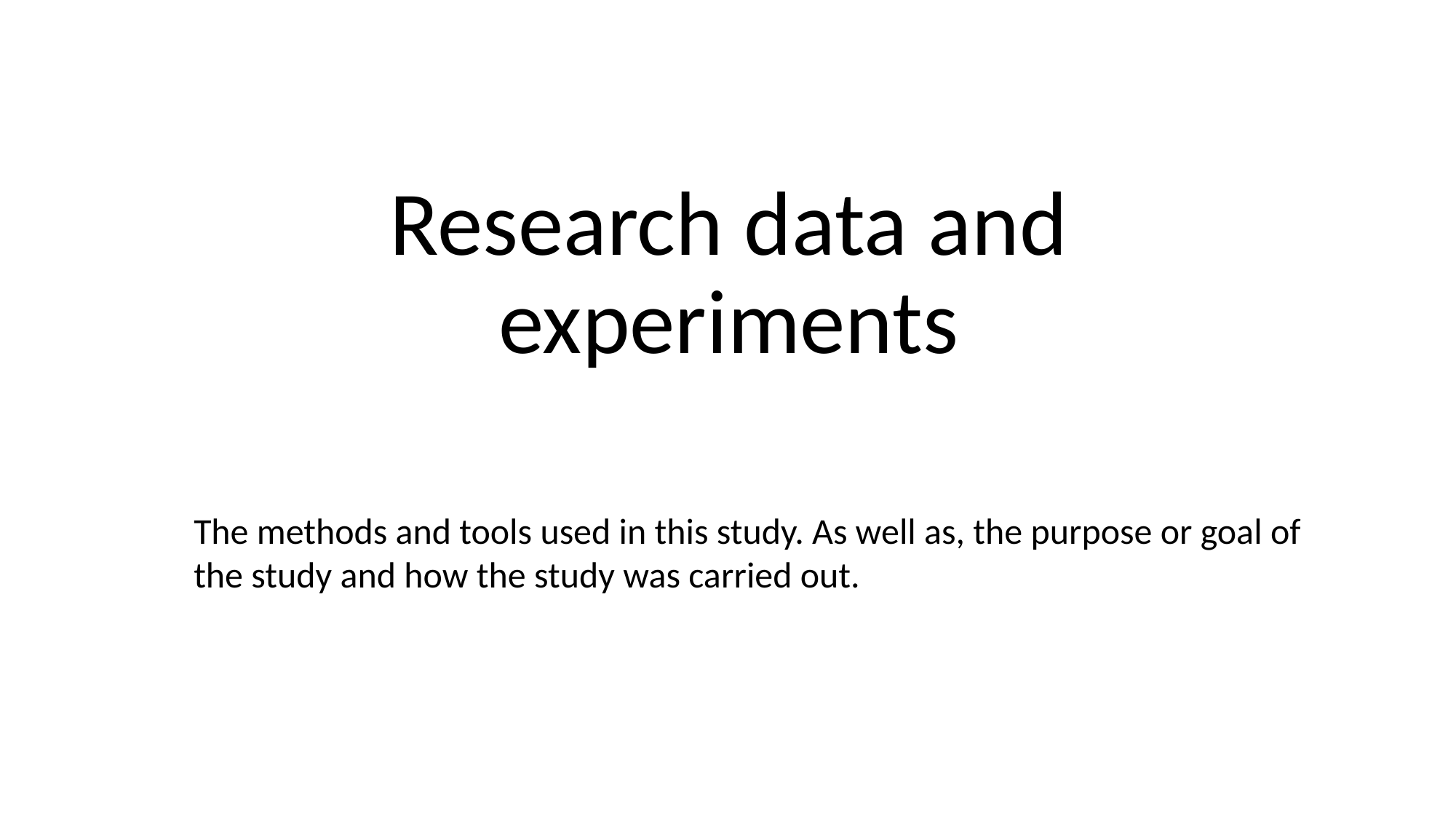

# Research data and experiments
The methods and tools used in this study. As well as, the purpose or goal of the study and how the study was carried out.